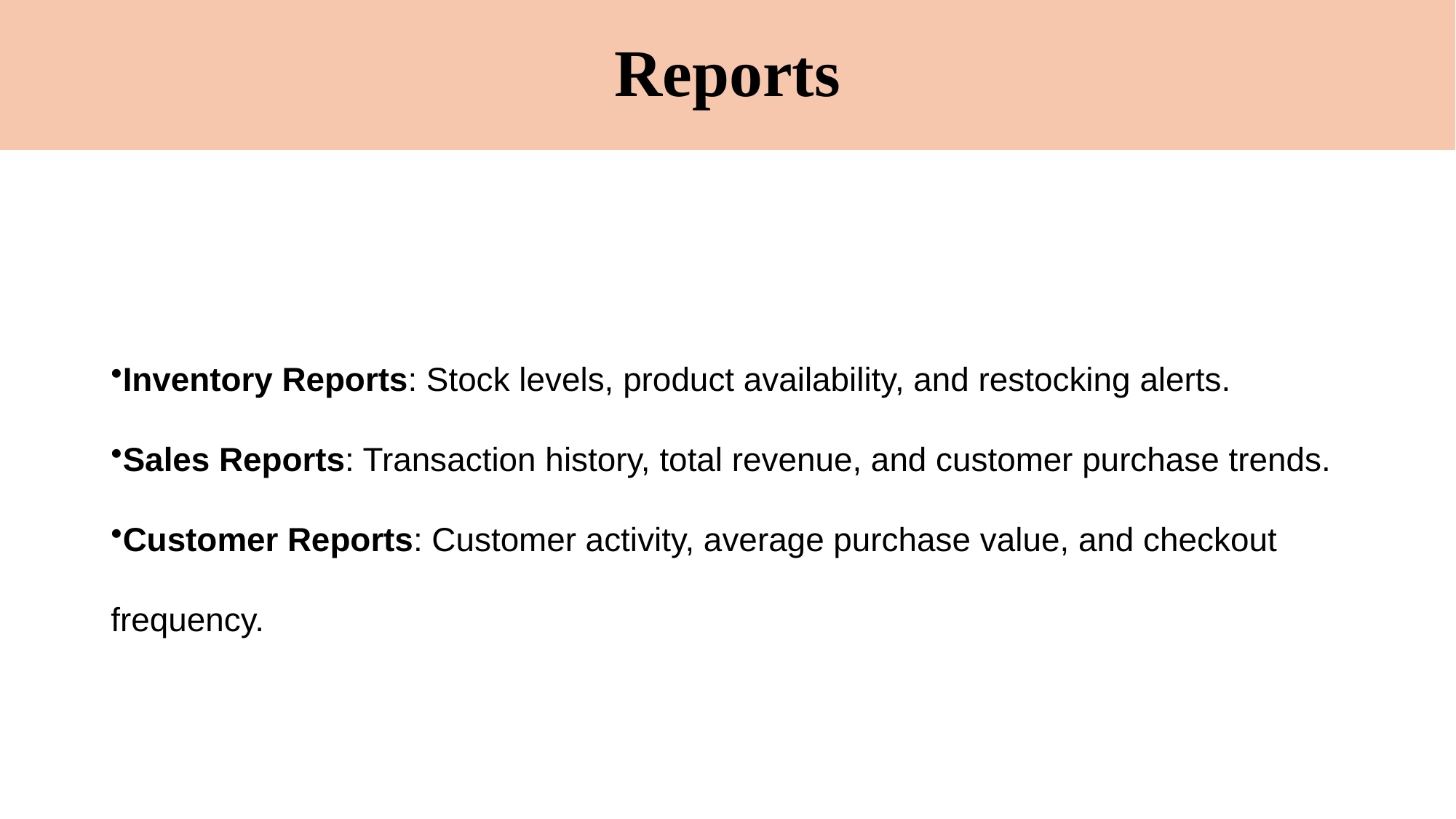

# Reports
Inventory Reports: Stock levels, product availability, and restocking alerts.
Sales Reports: Transaction history, total revenue, and customer purchase trends.
Customer Reports: Customer activity, average purchase value, and checkout frequency.